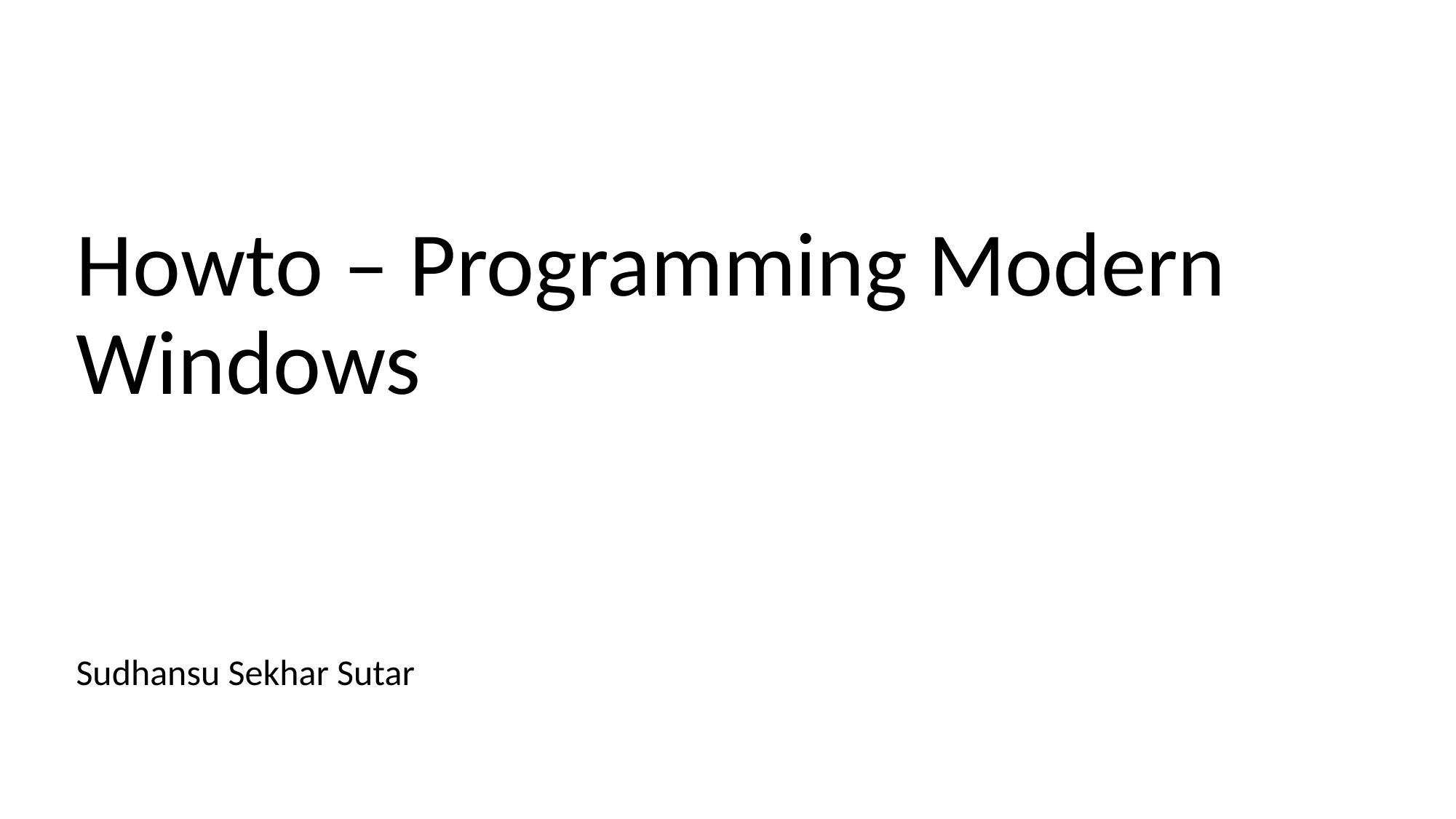

# Howto – Programming Modern Windows
Sudhansu Sekhar Sutar